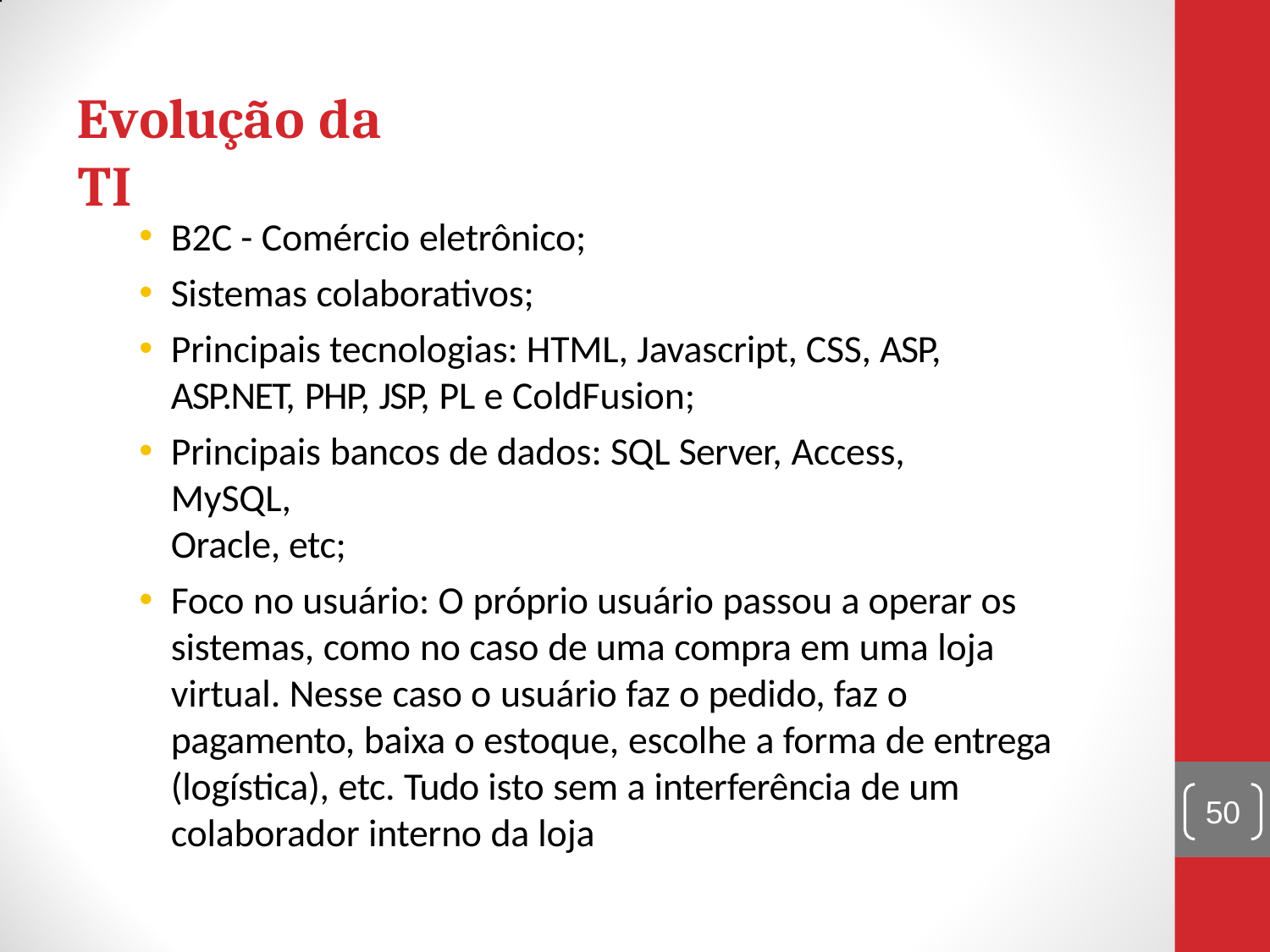

# Evolução da TI
B2C - Comércio eletrônico;
Sistemas colaborativos;
Principais tecnologias: HTML, Javascript, CSS, ASP,  ASP.NET, PHP, JSP, PL e ColdFusion;
Principais bancos de dados: SQL Server, Access, MySQL,
Oracle, etc;
Foco no usuário: O próprio usuário passou a operar os  sistemas, como no caso de uma compra em uma loja  virtual. Nesse caso o usuário faz o pedido, faz o  pagamento, baixa o estoque, escolhe a forma de entrega  (logística), etc. Tudo isto sem a interferência de um  colaborador interno da loja

50